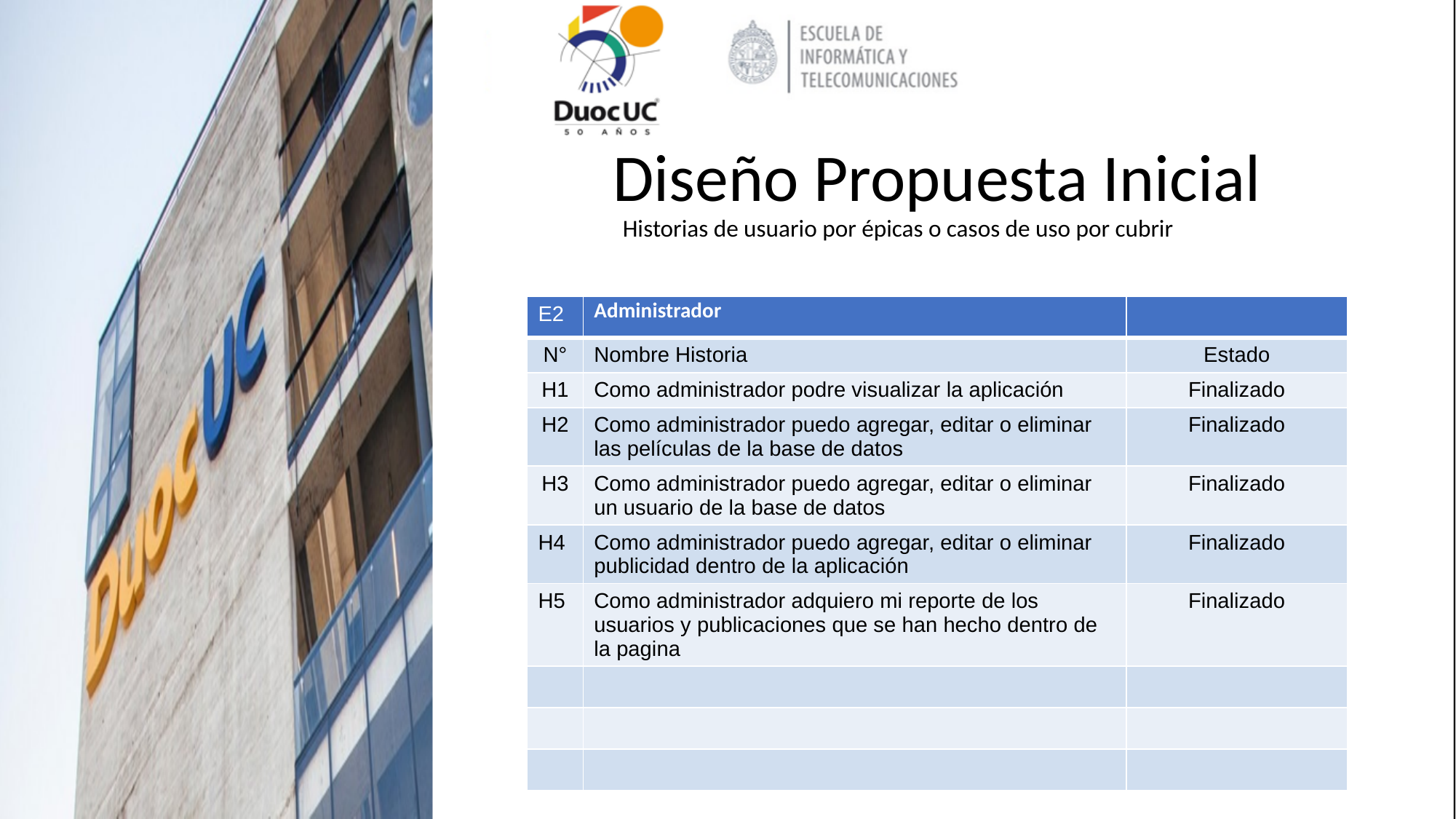

#
Diseño Propuesta Inicial
Historias de usuario por épicas o casos de uso por cubrir
| E2 | Administrador |  |
| --- | --- | --- |
| N° | Nombre Historia | Estado |
| H1 | Como administrador podre visualizar la aplicación | Finalizado |
| H2 | Como administrador puedo agregar, editar o eliminar las películas de la base de datos | Finalizado |
| H3 | Como administrador puedo agregar, editar o eliminar un usuario de la base de datos | Finalizado |
| H4 | Como administrador puedo agregar, editar o eliminar publicidad dentro de la aplicación | Finalizado |
| H5 | Como administrador adquiero mi reporte de los usuarios y publicaciones que se han hecho dentro de la pagina | Finalizado |
|  |  |  |
|  |  |  |
|  |  |  |